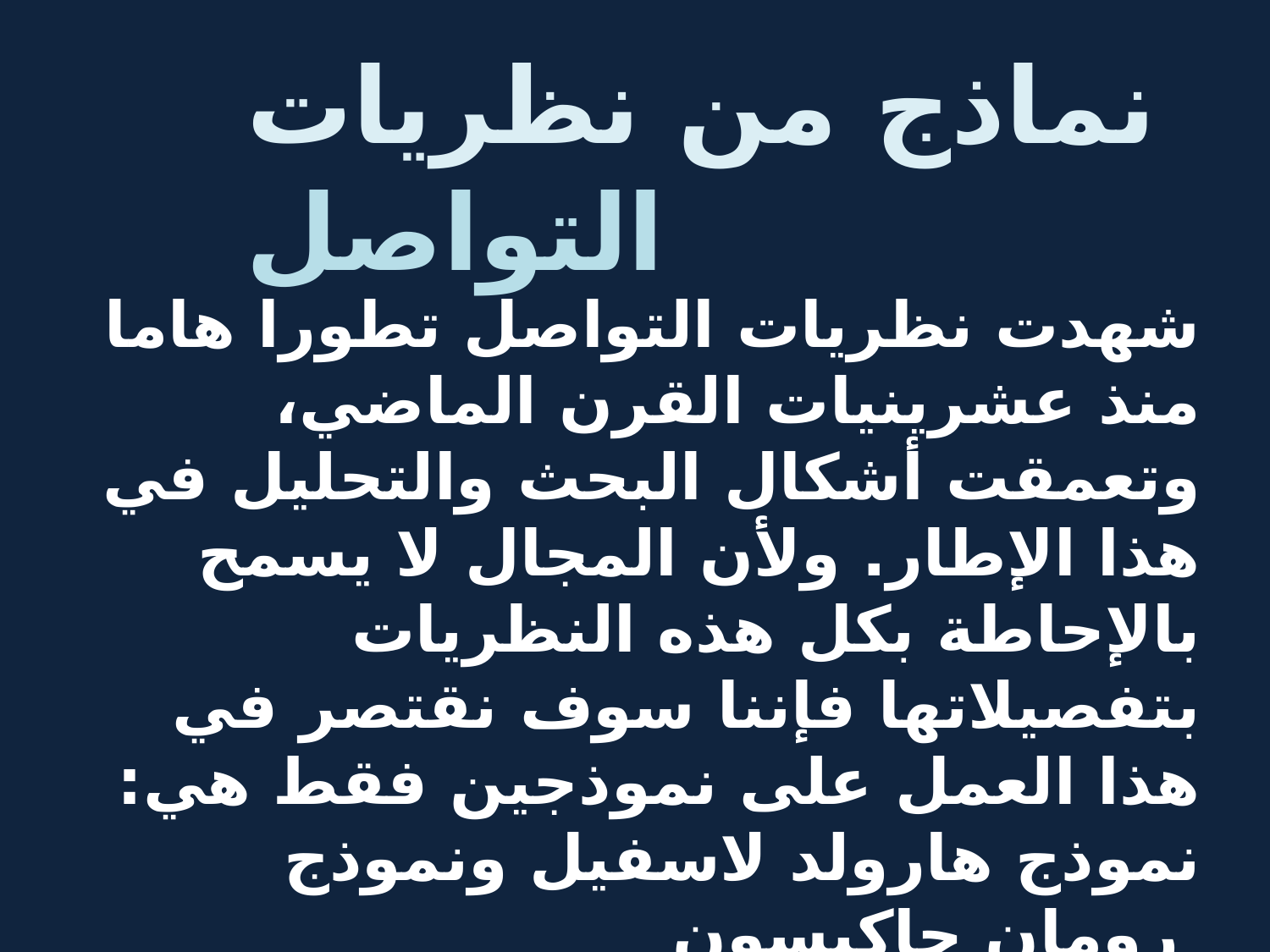

نماذج من نظريات التواصل
#

شهدت نظريات التواصل تطورا هاما منذ عشرينيات القرن الماضي، وتعمقت أشكال البحث والتحليل في هذا الإطار. ولأن المجال لا يسمح بالإحاطة بكل هذه النظريات بتفصيلاتها فإننا سوف نقتصر في هذا العمل على نموذجين فقط هي: نموذج هارولد لاسفيل ونموذج رومان جاكبسون